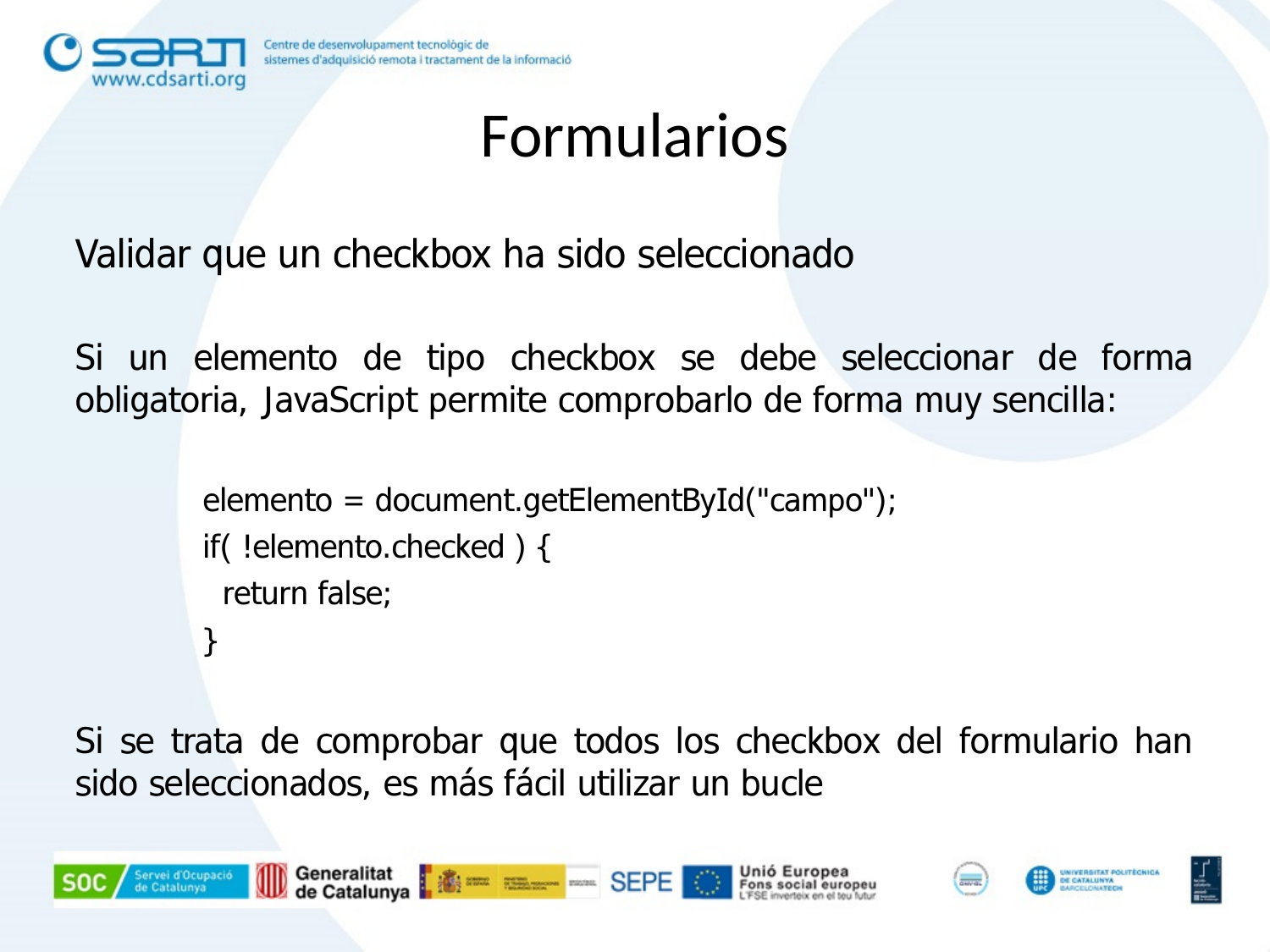

Formularios
Validar que un checkbox ha sido seleccionado

Si un elemento de tipo checkbox se debe seleccionar de forma obligatoria, JavaScript permite comprobarlo de forma muy sencilla:

elemento = document.getElementById("campo");
if( !elemento.checked ) {
  return false;
}

Si se trata de comprobar que todos los checkbox del formulario han sido seleccionados, es más fácil utilizar un bucle